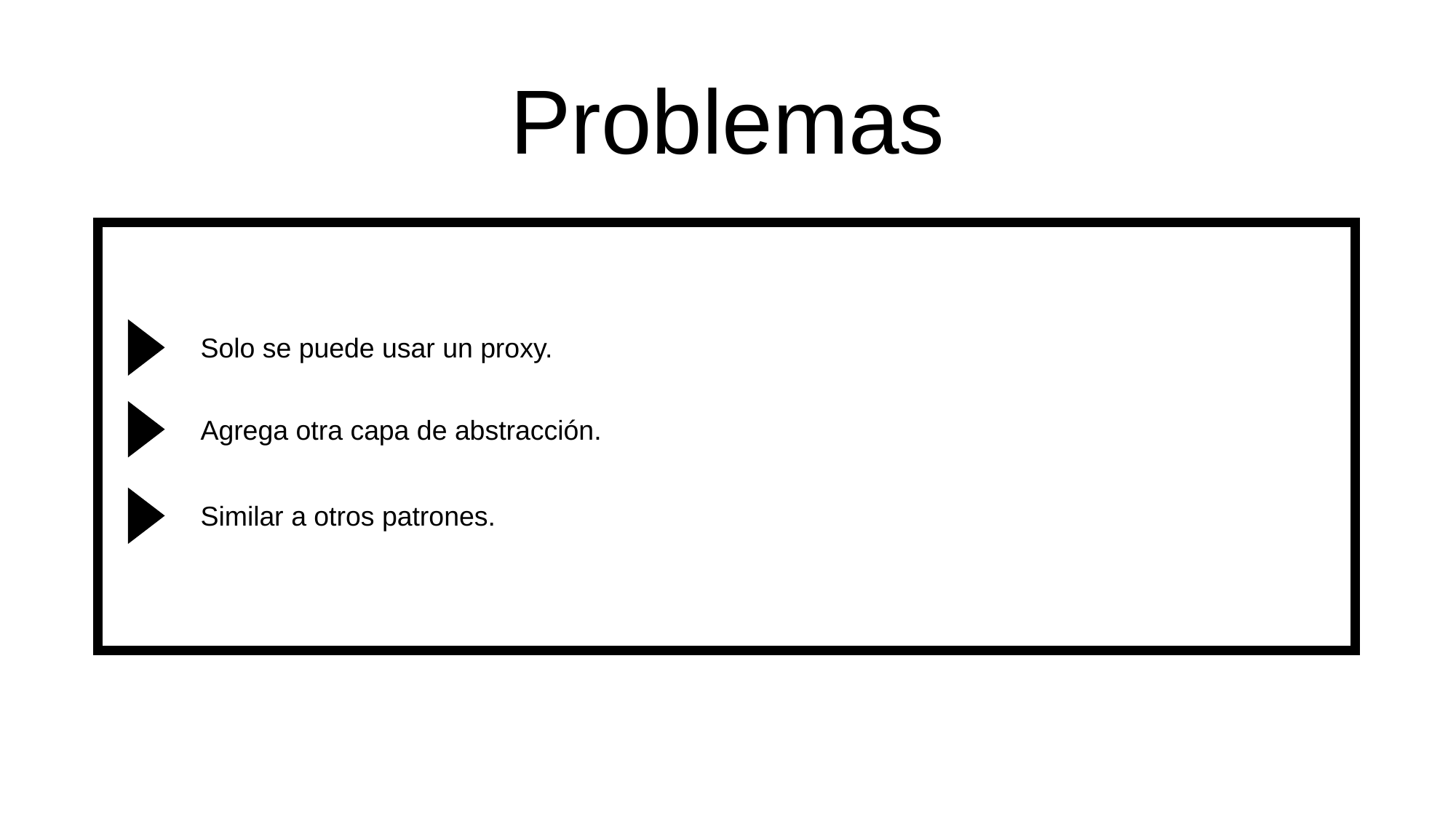

# Problemas

Solo se puede usar un proxy.

Agrega otra capa de abstracción.

Similar a otros patrones.